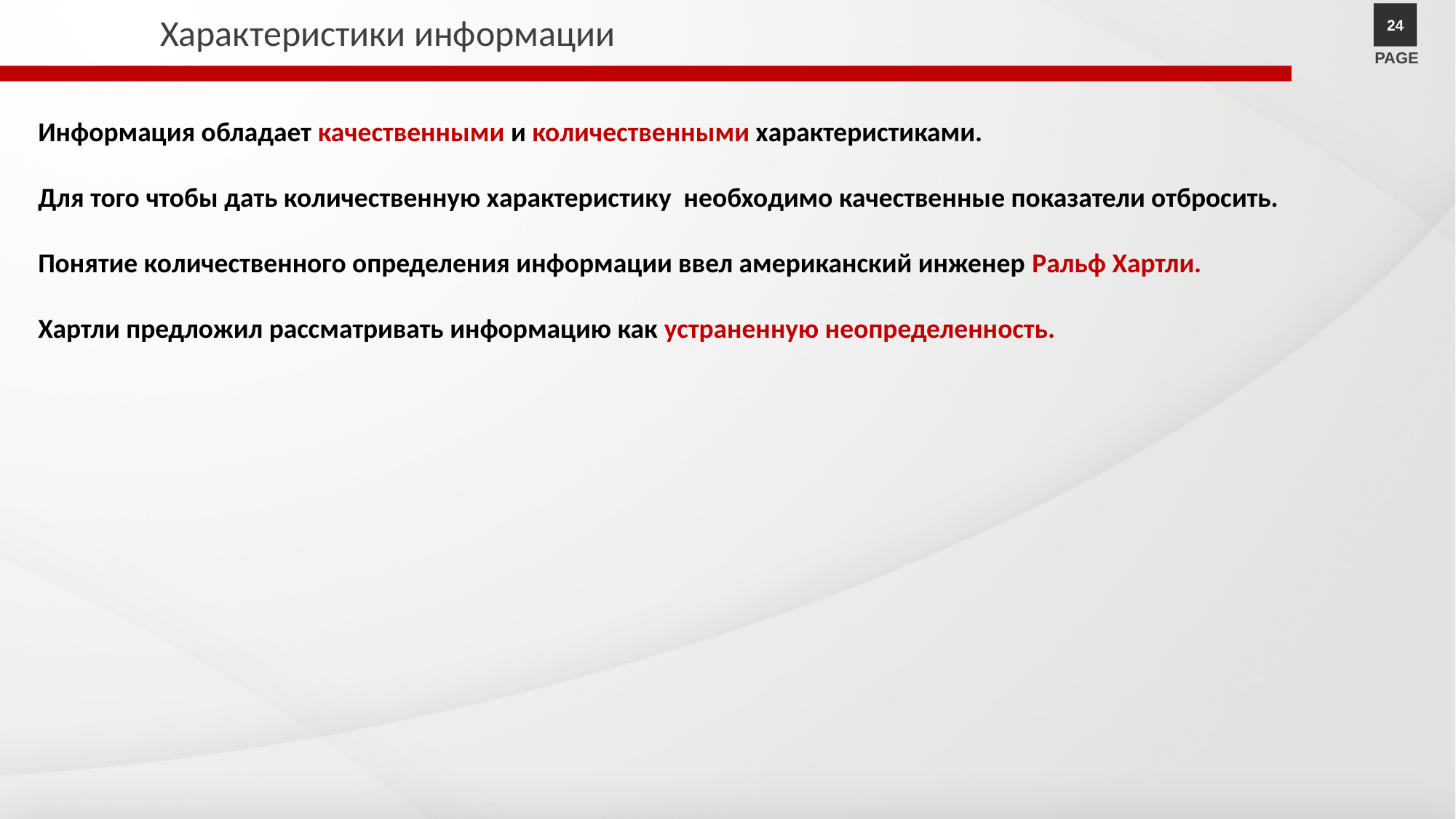

# Характеристики информации
24
PAGE

Информация обладает качественными и количественными характеристиками.

Для того чтобы дать количественную характеристику  необходимо качественные показатели отбросить.

Понятие количественного определения информации ввел американский инженер Ральф Хартли.

Хартли предложил рассматривать информацию как устраненную неопределенность.